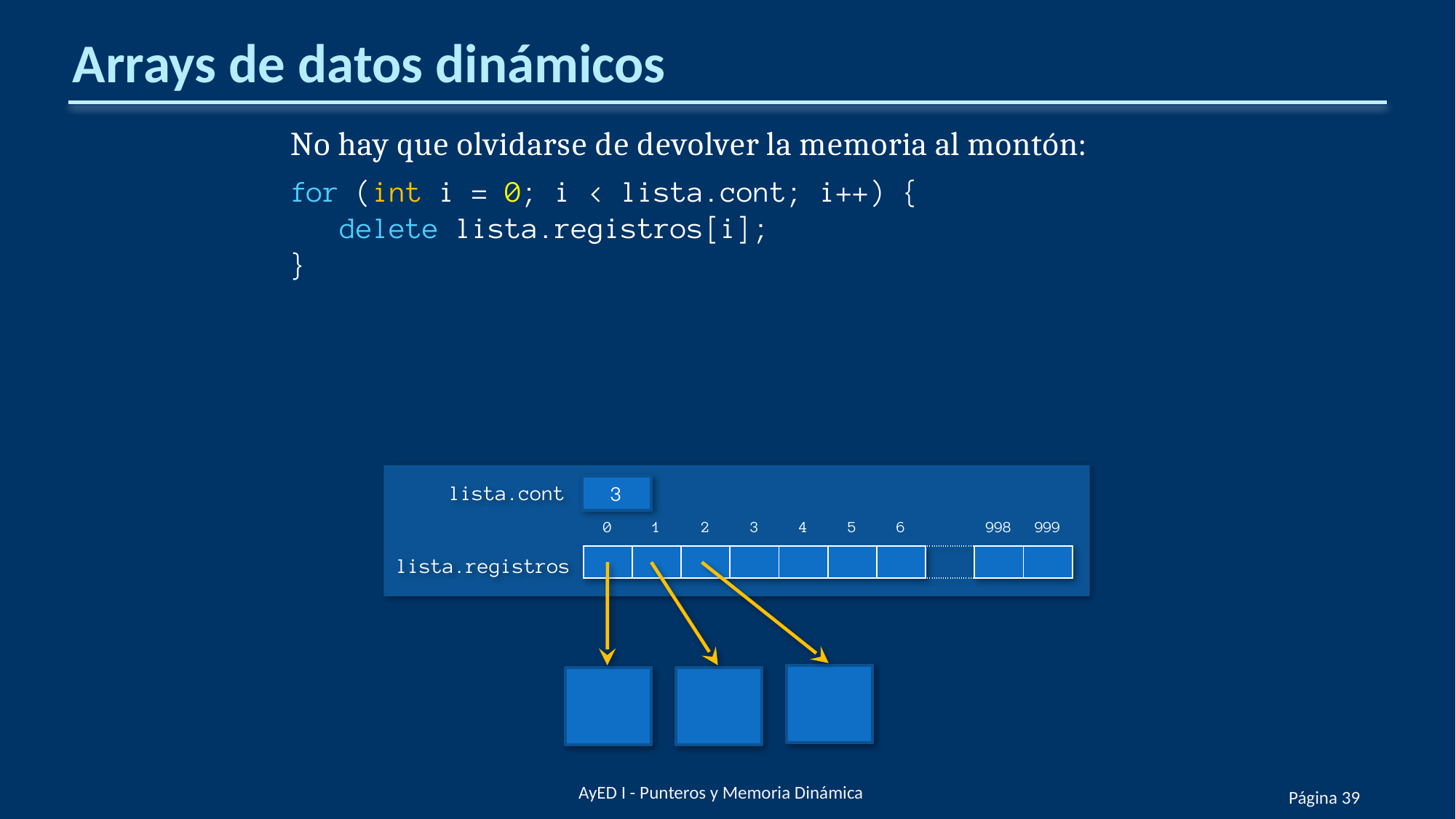

# Arrays de datos dinámicos
No hay que olvidarse de devolver la memoria al montón:
for (int i = 0; i < lista.cont; i++) {
   delete lista.registros[i];
}

lista.cont
3
| 0 | 1 | 2 | 3 | 4 | 5 | 6 |  | 998 | 999 |
| --- | --- | --- | --- | --- | --- | --- | --- | --- | --- |
|  |  |  |  |  |  |  |  |  |  |
lista.registros

AyED I - Punteros y Memoria Dinámica
Página 39